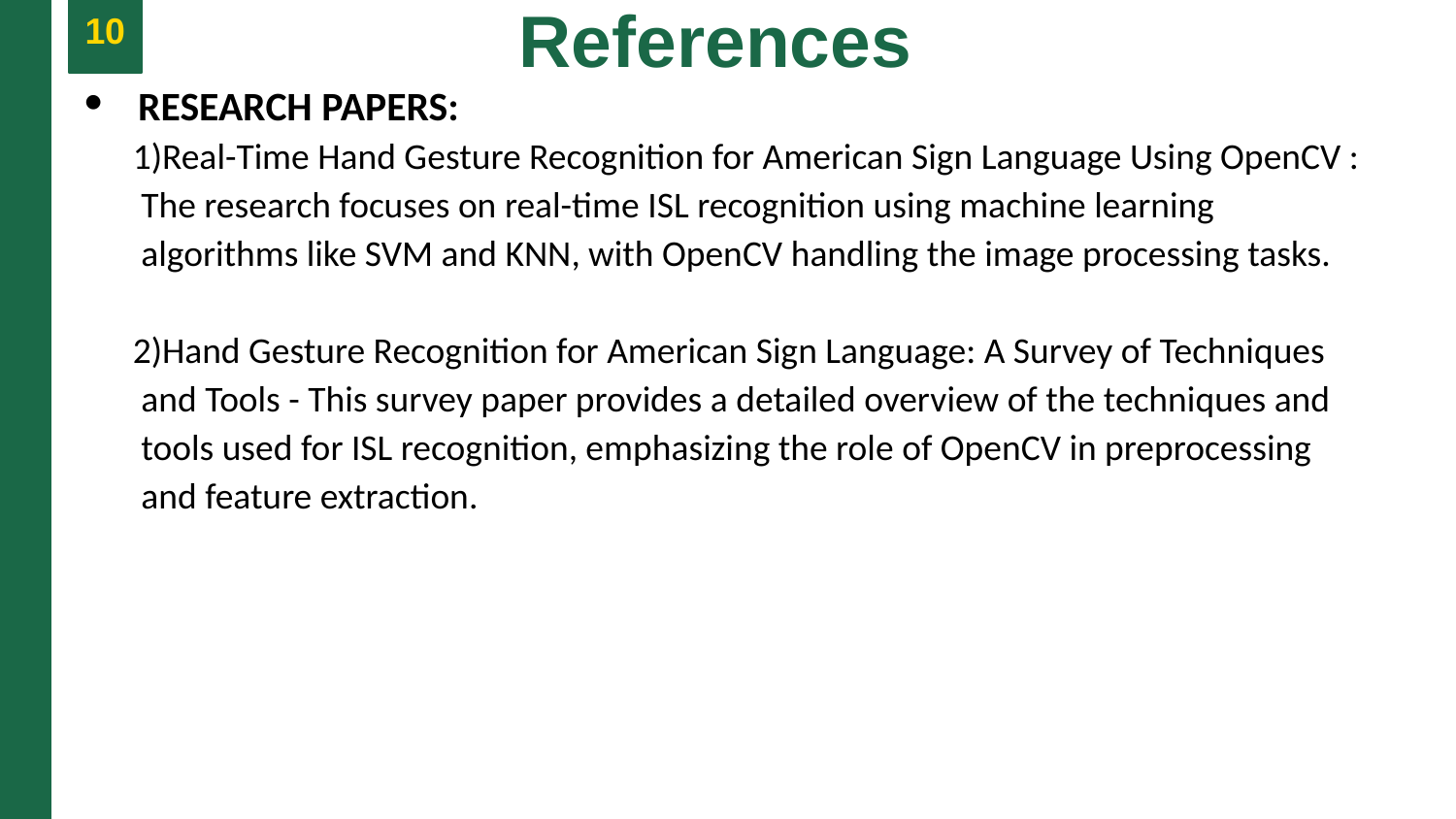

10
References
RESEARCH PAPERS:
      1)Real-Time Hand Gesture Recognition for American Sign Language Using OpenCV :
       The research focuses on real-time ISL recognition using machine learning
       algorithms like SVM and KNN, with OpenCV handling the image processing tasks.

      2)Hand Gesture Recognition for American Sign Language: A Survey of Techniques
       and Tools - This survey paper provides a detailed overview of the techniques and
       tools used for ISL recognition, emphasizing the role of OpenCV in preprocessing
       and feature extraction.